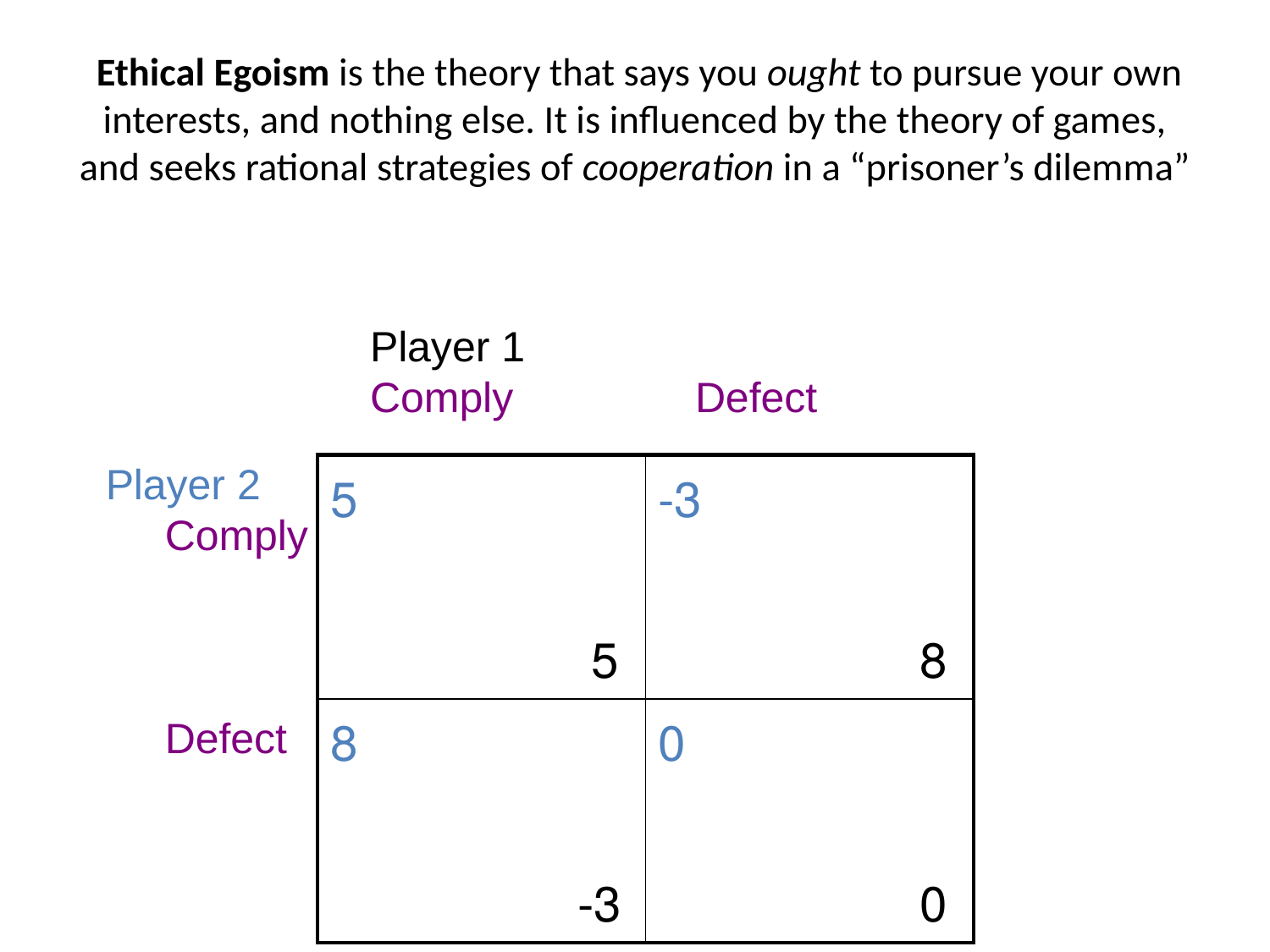

# Ethical Egoism is the theory that says you ought to pursue your own interests, and nothing else. It is influenced by the theory of games, and seeks rational strategies of cooperation in a “prisoner’s dilemma”
Player 1
Comply	      Defect
Player 2
     Comply

     Defect
| 5 5 | -3 8 |
| --- | --- |
| 8 -3 | 0 0 |